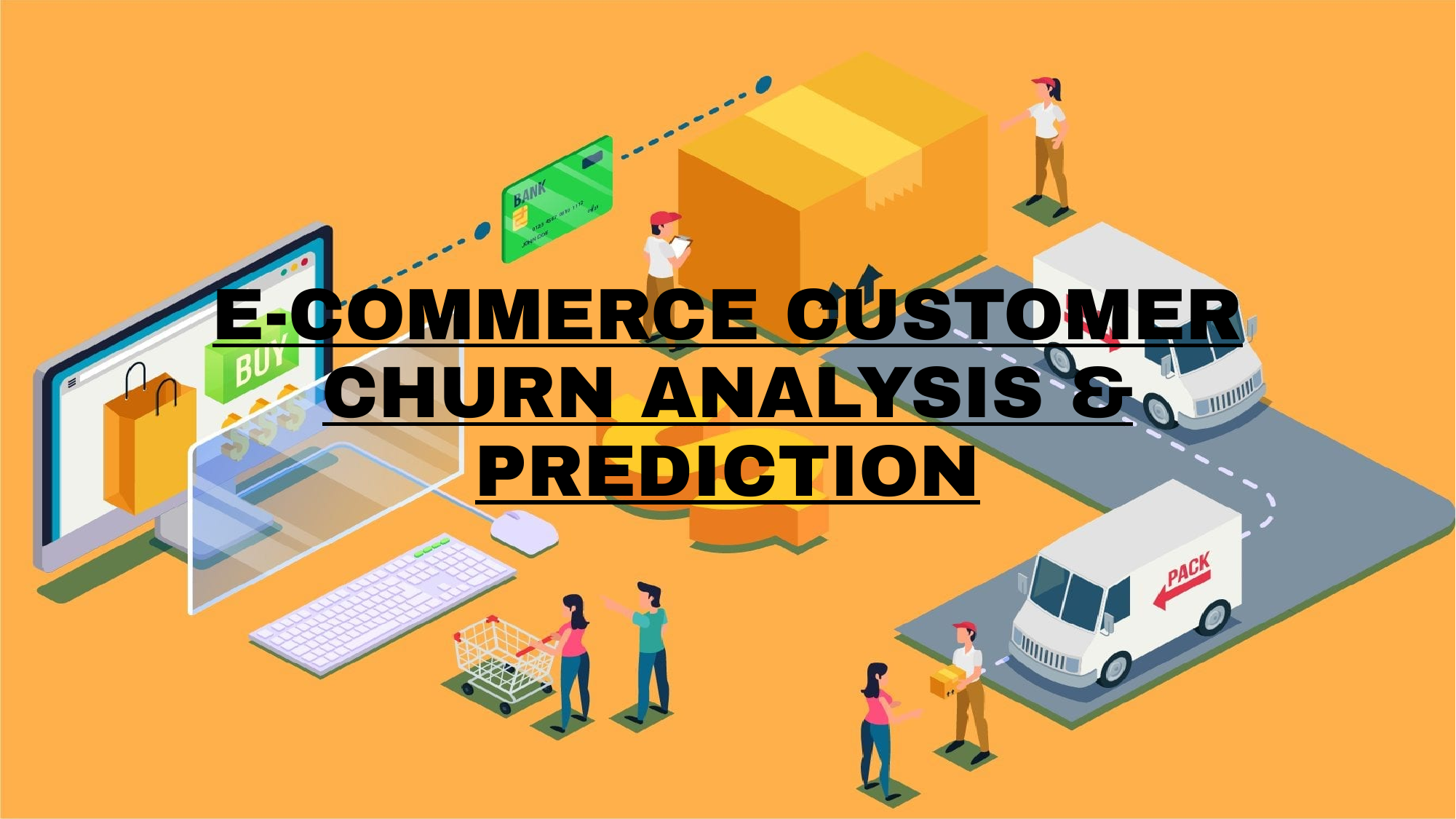

# E-COMMERCE CUSTOMER CHURN ANALYSIS & PREDICTION